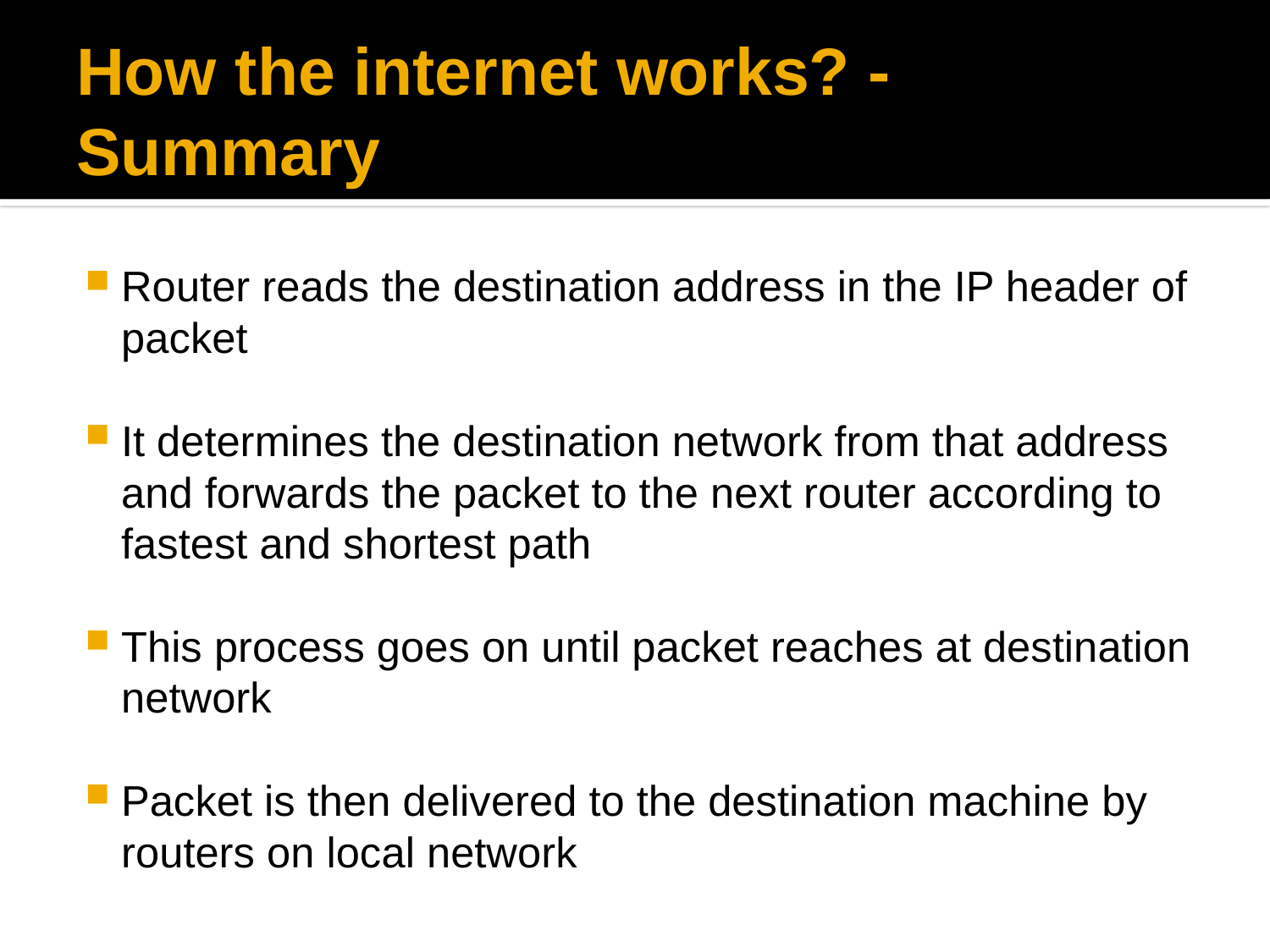

# How the internet works? - Summary
Router reads the destination address in the IP header of packet

It determines the destination network from that address and forwards the packet to the next router according to fastest and shortest path

This process goes on until packet reaches at destination network

Packet is then delivered to the destination machine by routers on local network